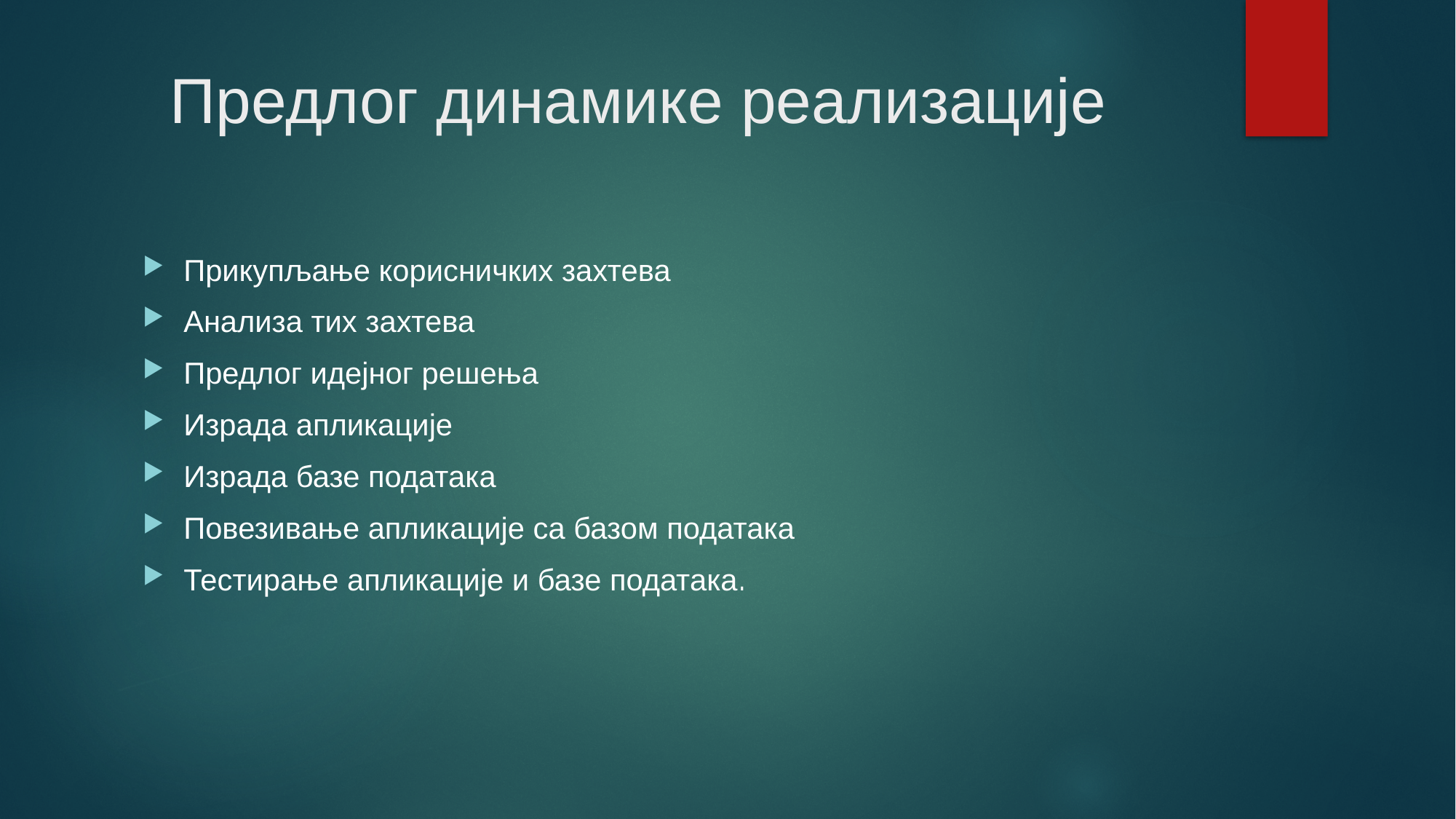

# Предлог динамике реализације
Прикупљање корисничких захтева
Анализа тих захтева
Предлог идејног решења
Израда апликације
Израда базе података
Повезивање апликације са базом података
Тестирање апликације и базе података.